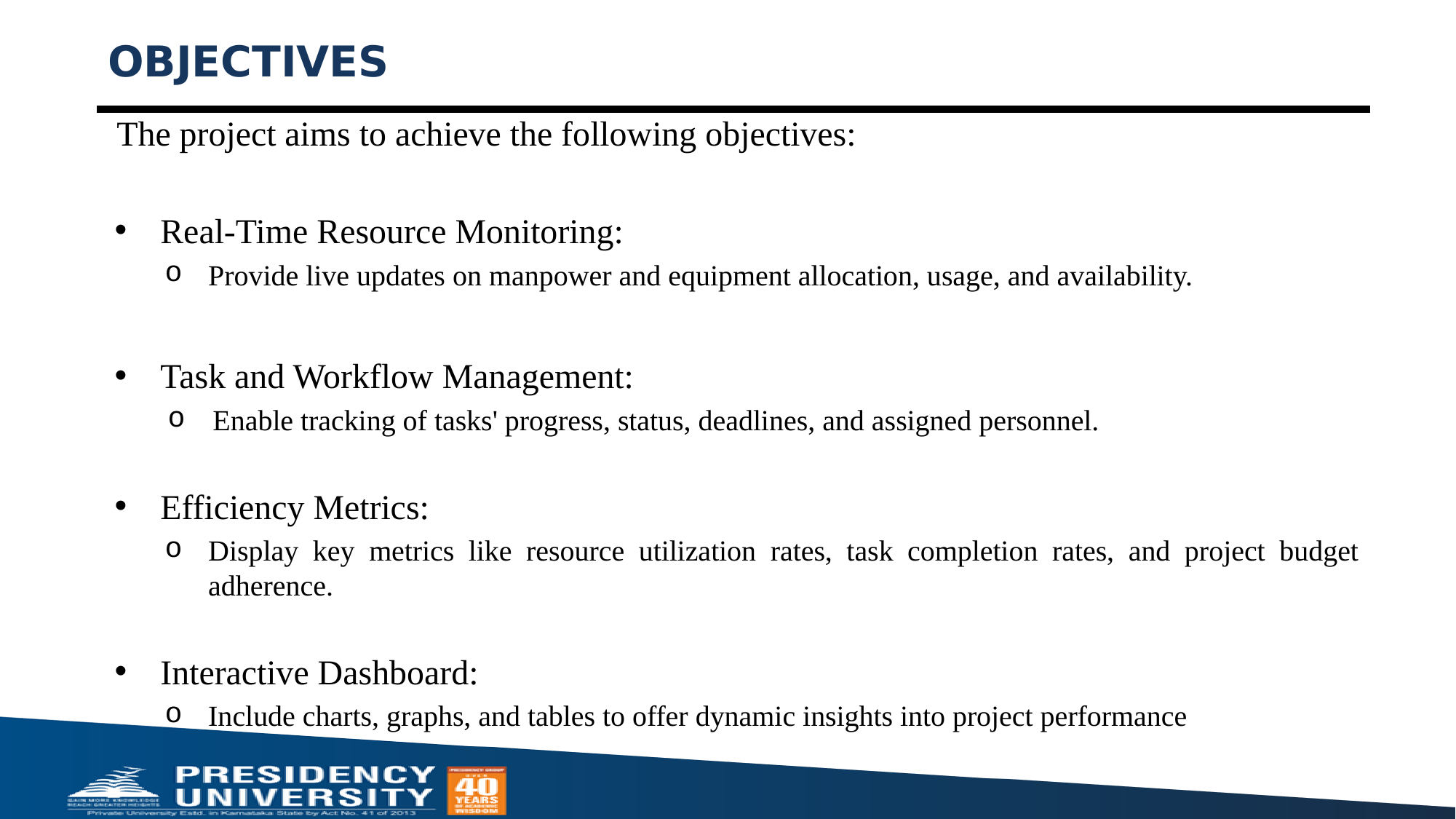

# OBJECTIVES
The project aims to achieve the following objectives:

Real-Time Resource Monitoring:
Provide live updates on manpower and equipment allocation, usage, and availability.

Task and Workflow Management:
Enable tracking of tasks' progress, status, deadlines, and assigned personnel.

Efficiency Metrics:
Display key metrics like resource utilization rates, task completion rates, and project budget adherence.

Interactive Dashboard:
Include charts, graphs, and tables to offer dynamic insights into project performance